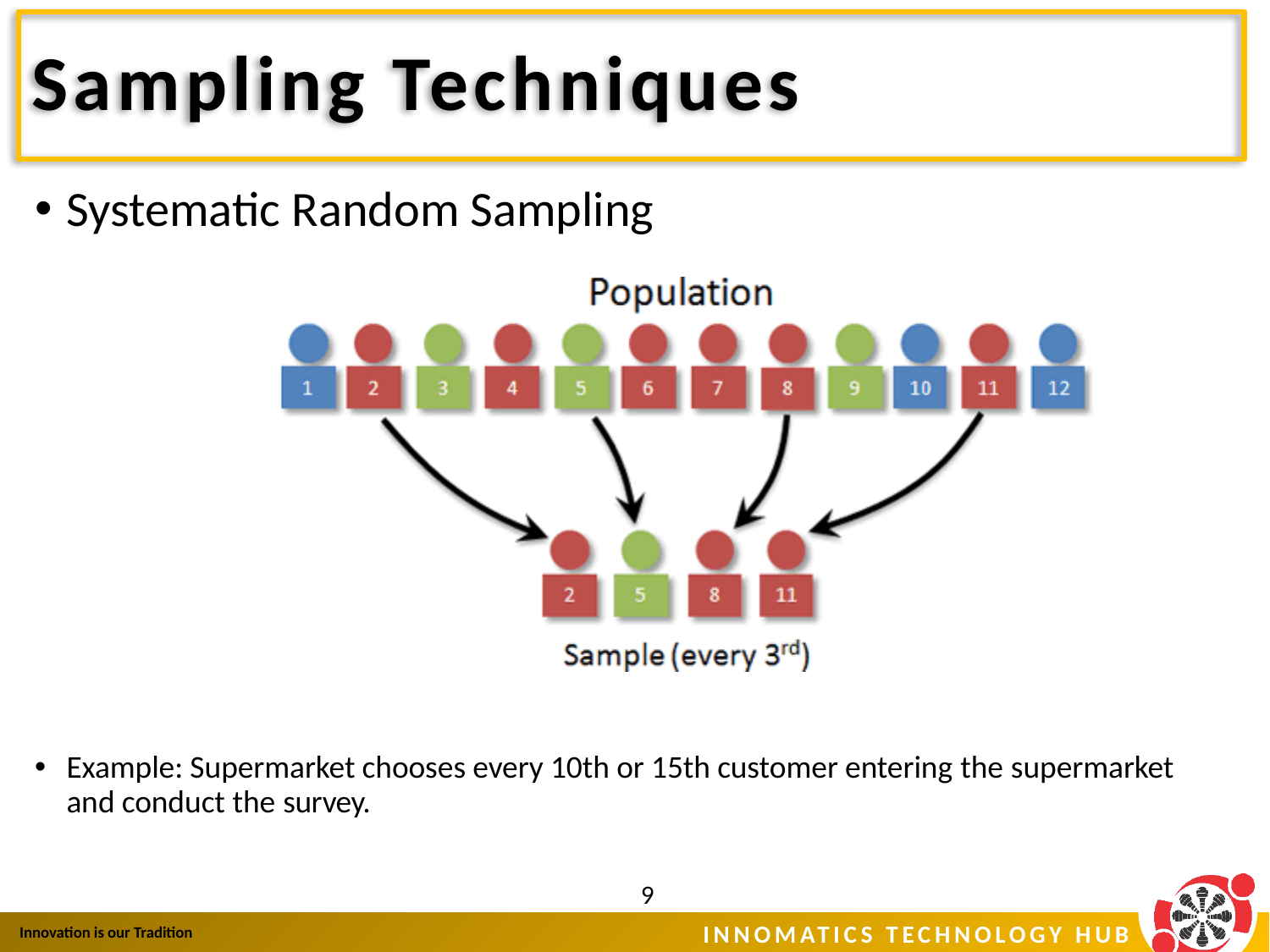

# Sampling Techniques
Systematic Random Sampling

Example: Supermarket chooses every 10th or 15th customer entering the supermarket  and conduct the survey.